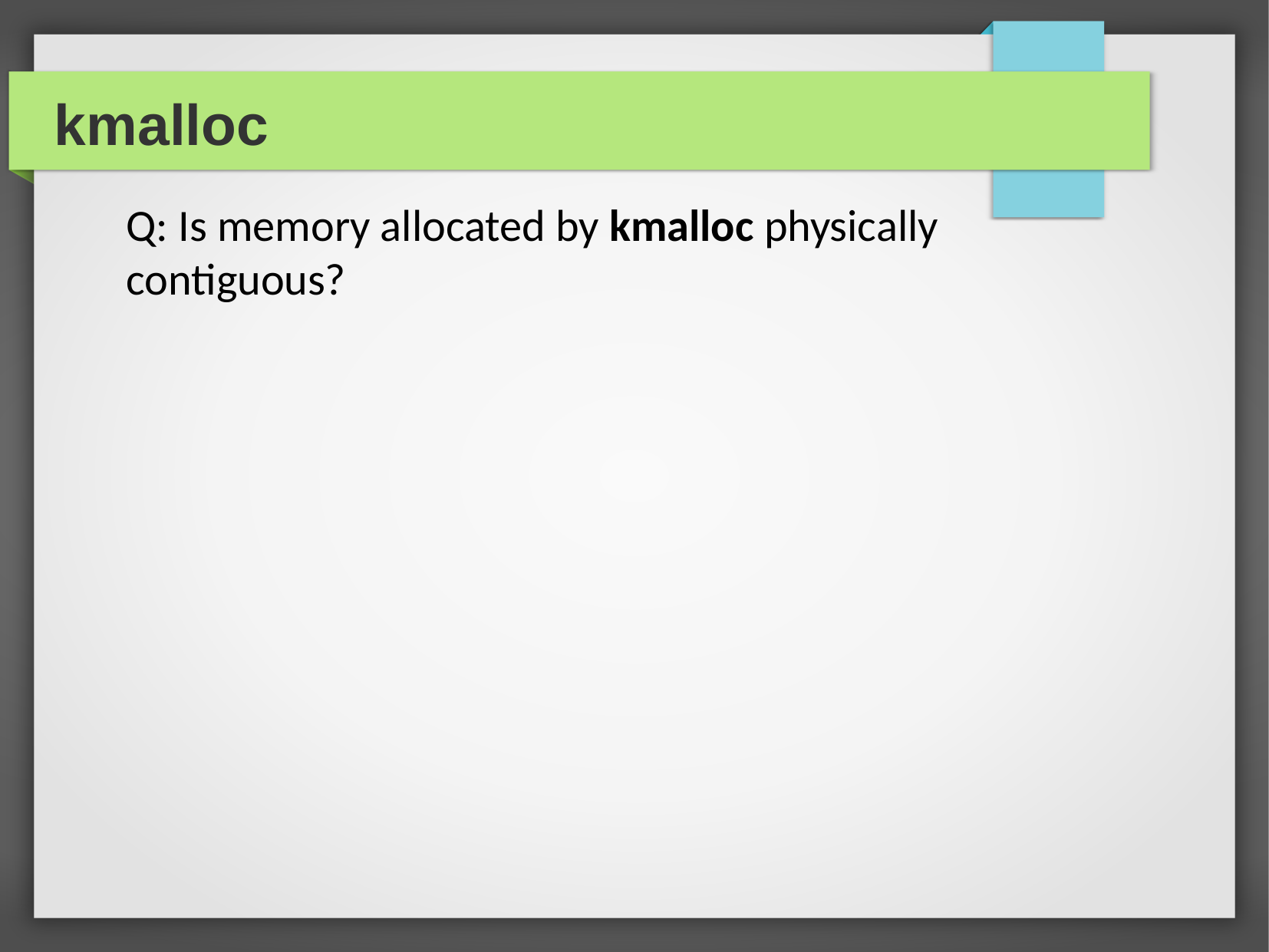

kmalloc
Q: Is memory allocated by kmalloc physically contiguous?